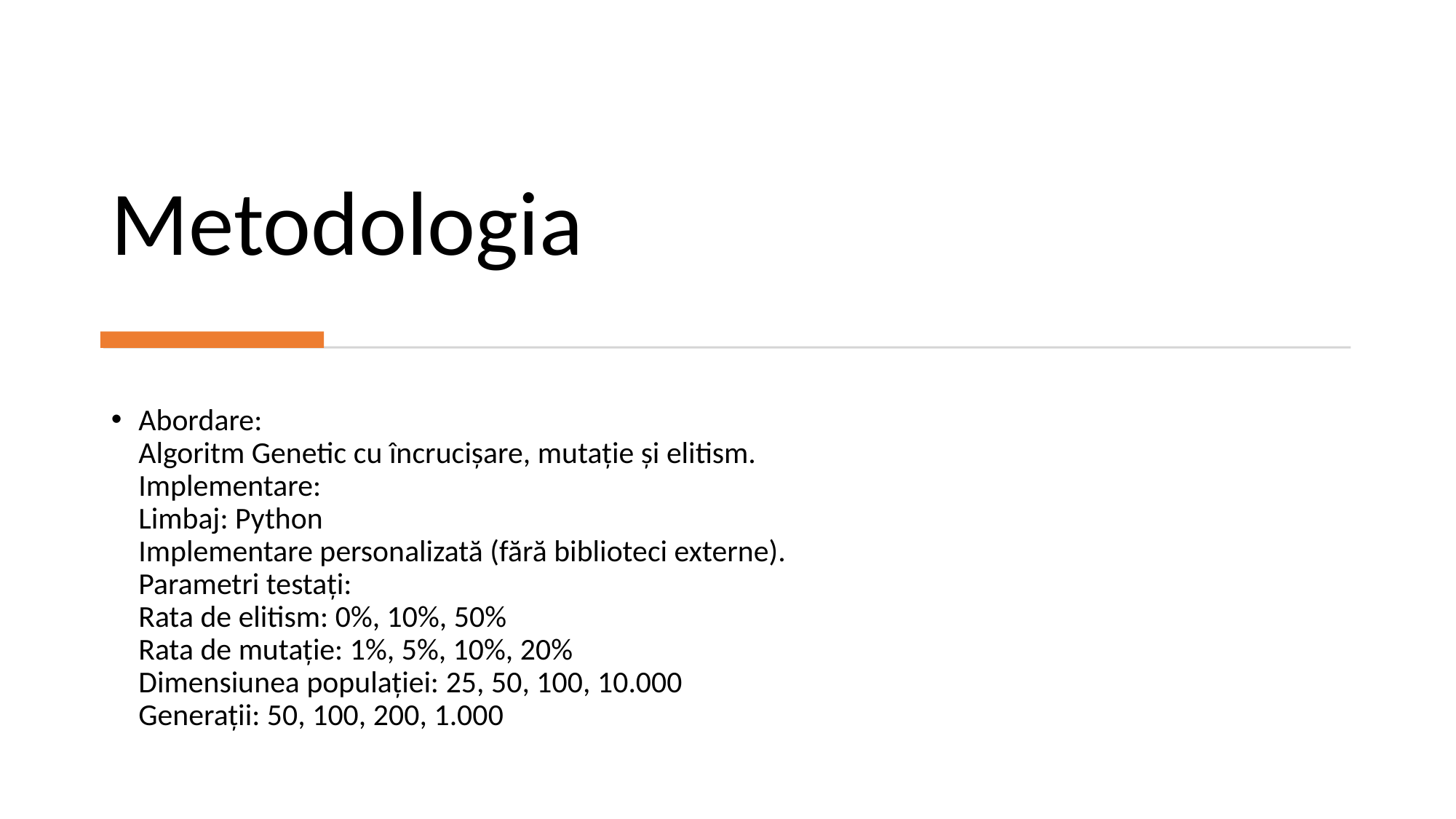

# Metodologia

Abordare:
Algoritm Genetic cu încrucișare, mutație și elitism.
Implementare:
Limbaj: Python
Implementare personalizată (fără biblioteci externe).
Parametri testați:
Rata de elitism: 0%, 10%, 50%
Rata de mutație: 1%, 5%, 10%, 20%
Dimensiunea populației: 25, 50, 100, 10.000
Generații: 50, 100, 200, 1.000